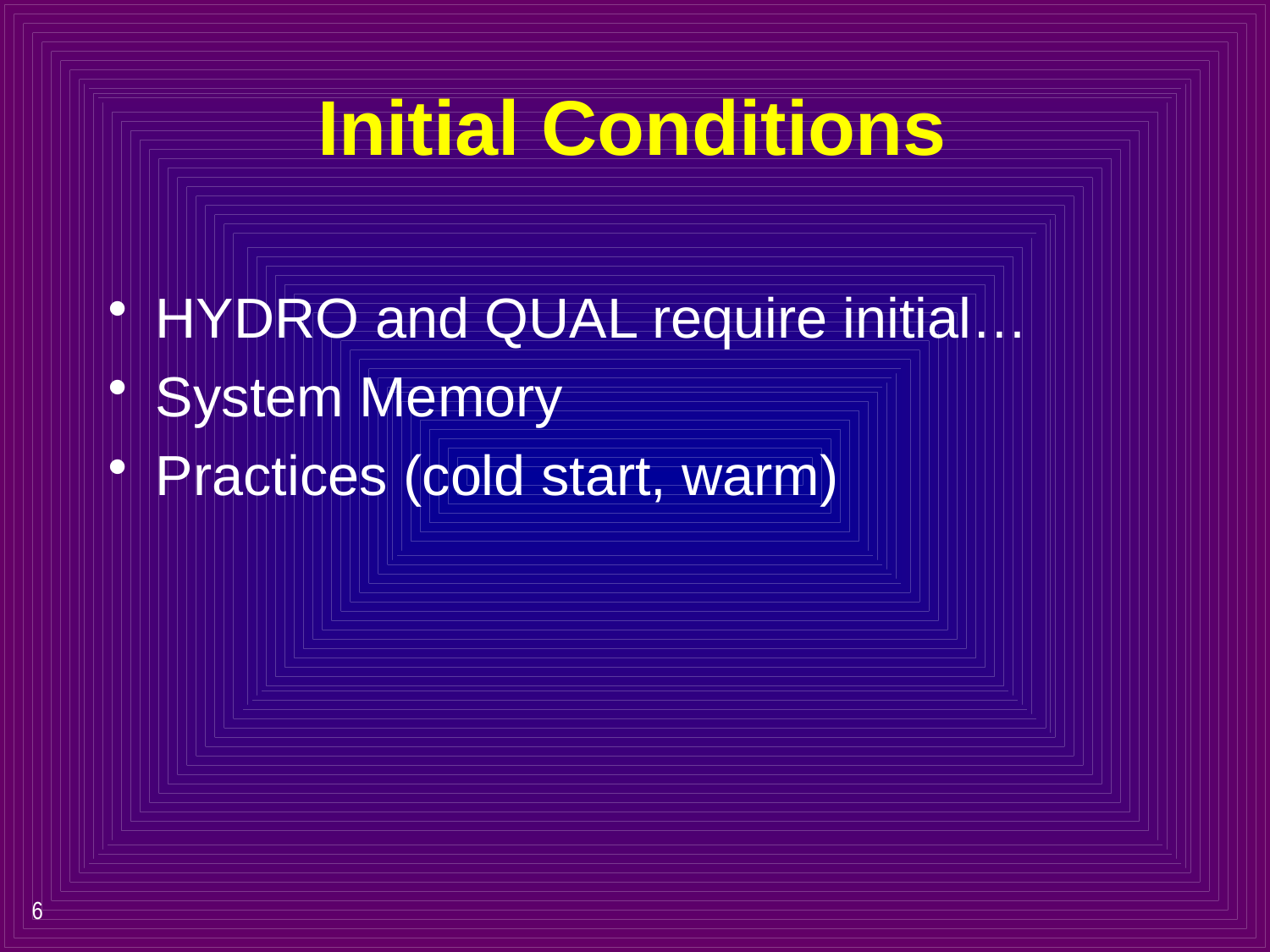

# Initial Conditions
HYDRO and QUAL require initial…
System Memory
Practices (cold start, warm)

6